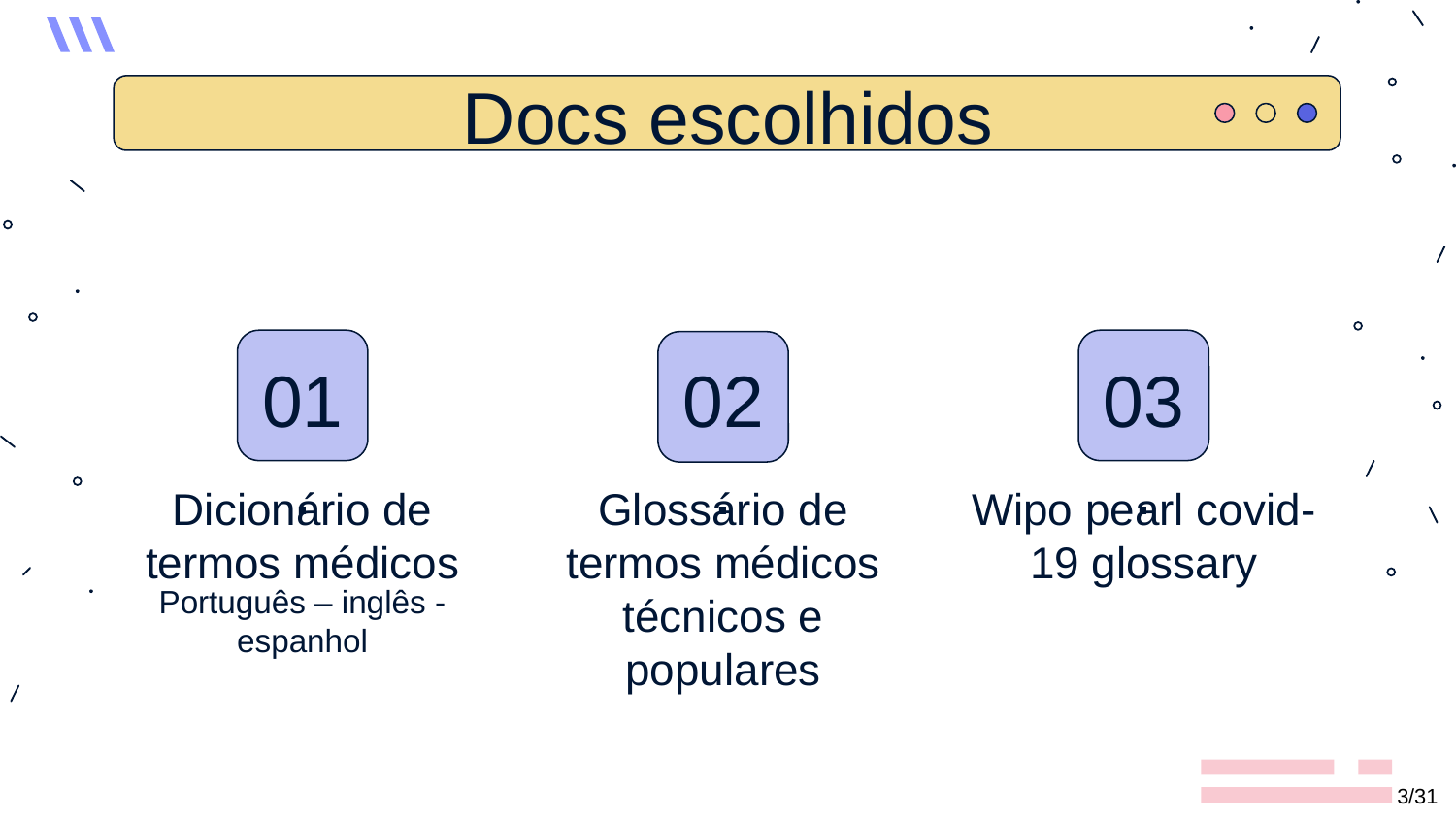

# Docs escolhidos

01.
02.
03.
Dicionário de termos médicos
Glossário de termos médicos técnicos e populares
Wipo pearl covid-19 glossary
Português – inglês - espanhol

3/31